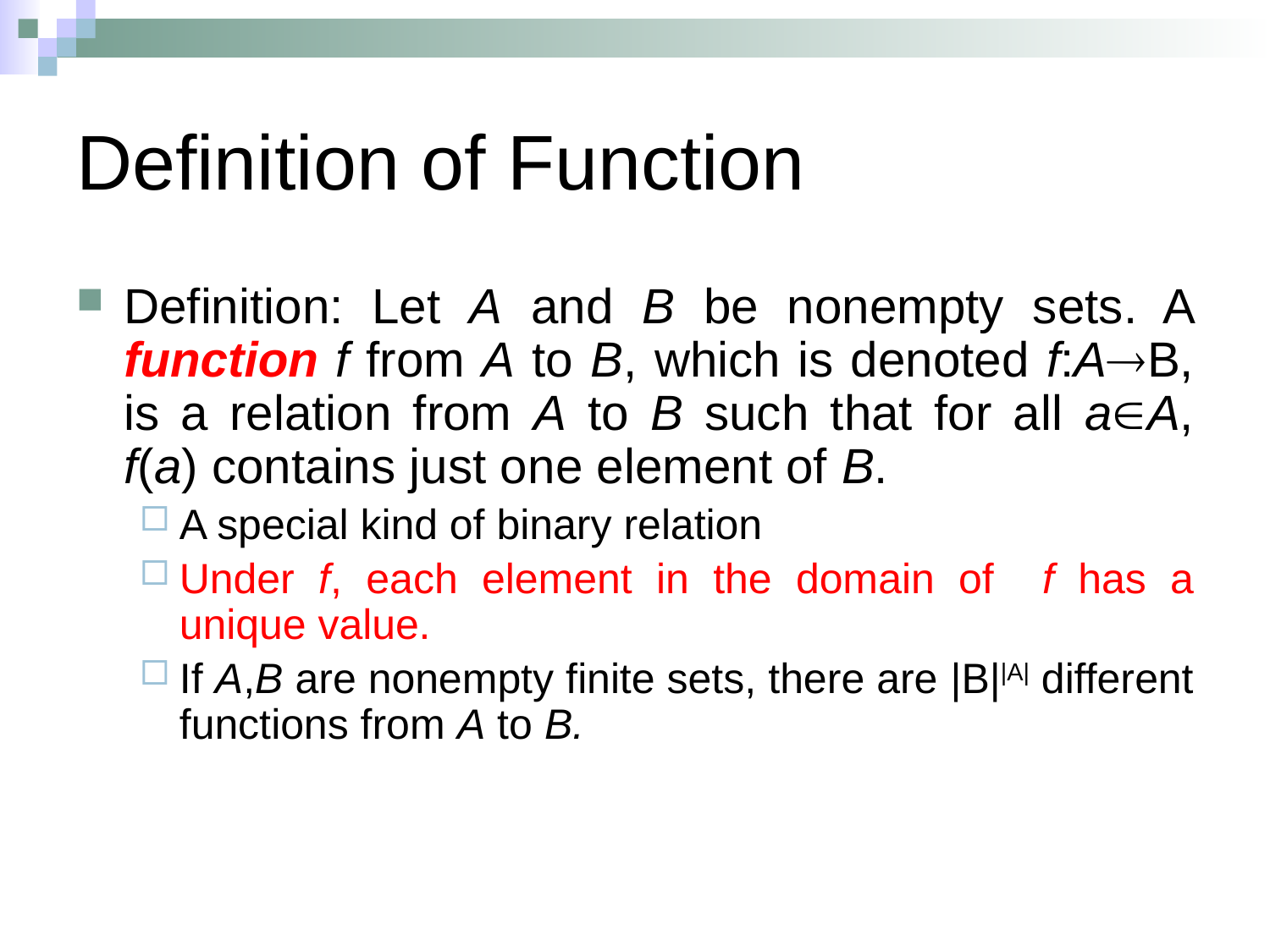

# Definition of Function
Definition: Let A and B be nonempty sets. A function f from A to B, which is denoted f:A→B, is a relation from A to B such that for all a∈A, f(a) contains just one element of B.
A special kind of binary relation
Under f, each element in the domain of  f has a unique value.
If A,B are nonempty finite sets, there are |B||A| different functions from A to B.